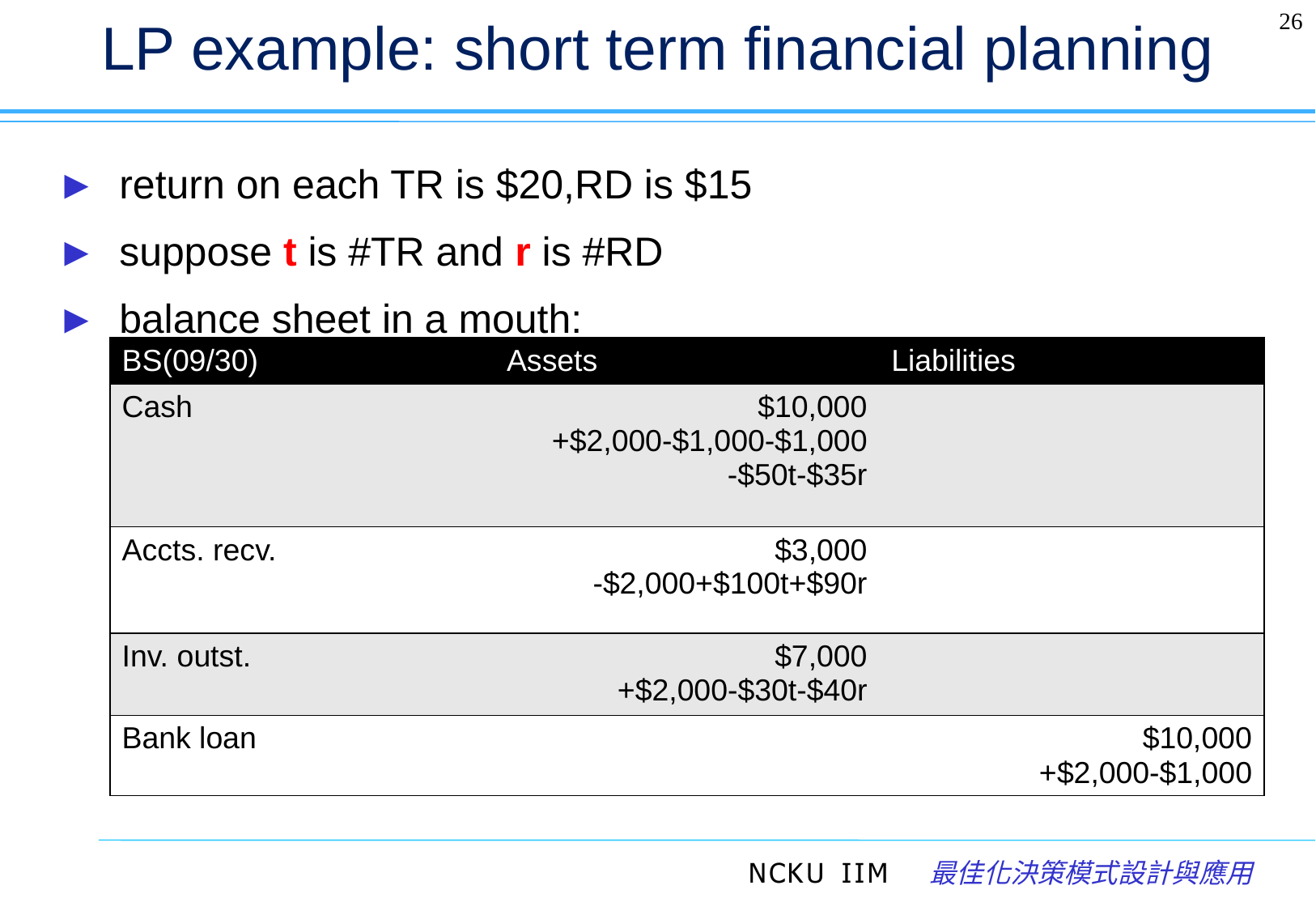

# LP example: short term financial planning
26
►  return on each TR is $20,RD is $15
►  suppose t is #TR and r is #RD
►  balance sheet in a mouth:
| BS(09/30) | Assets | Liabilities |
| --- | --- | --- |
| Cash | $10,000 +$2,000-$1,000-$1,000 -$50t-$35r |  |
| Accts. recv. | $3,000 -$2,000+$100t+$90r |  |
| Inv. outst. | $7,000 +$2,000-$30t-$40r |  |
| Bank loan |  | $10,000 +$2,000-$1,000 |